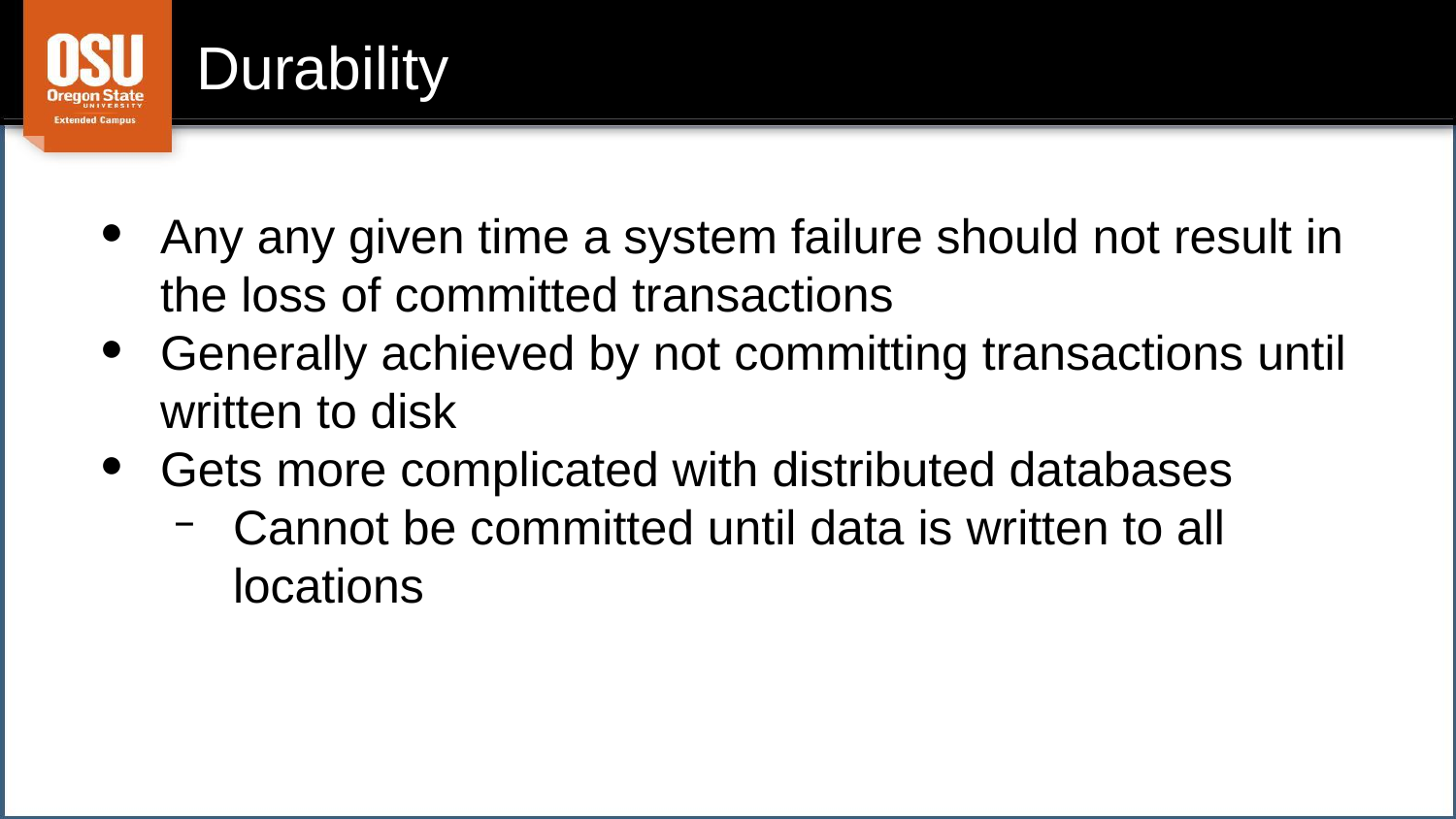

# Durability
Any any given time a system failure should not result in the loss of committed transactions
Generally achieved by not committing transactions until written to disk
Gets more complicated with distributed databases
Cannot be committed until data is written to all locations